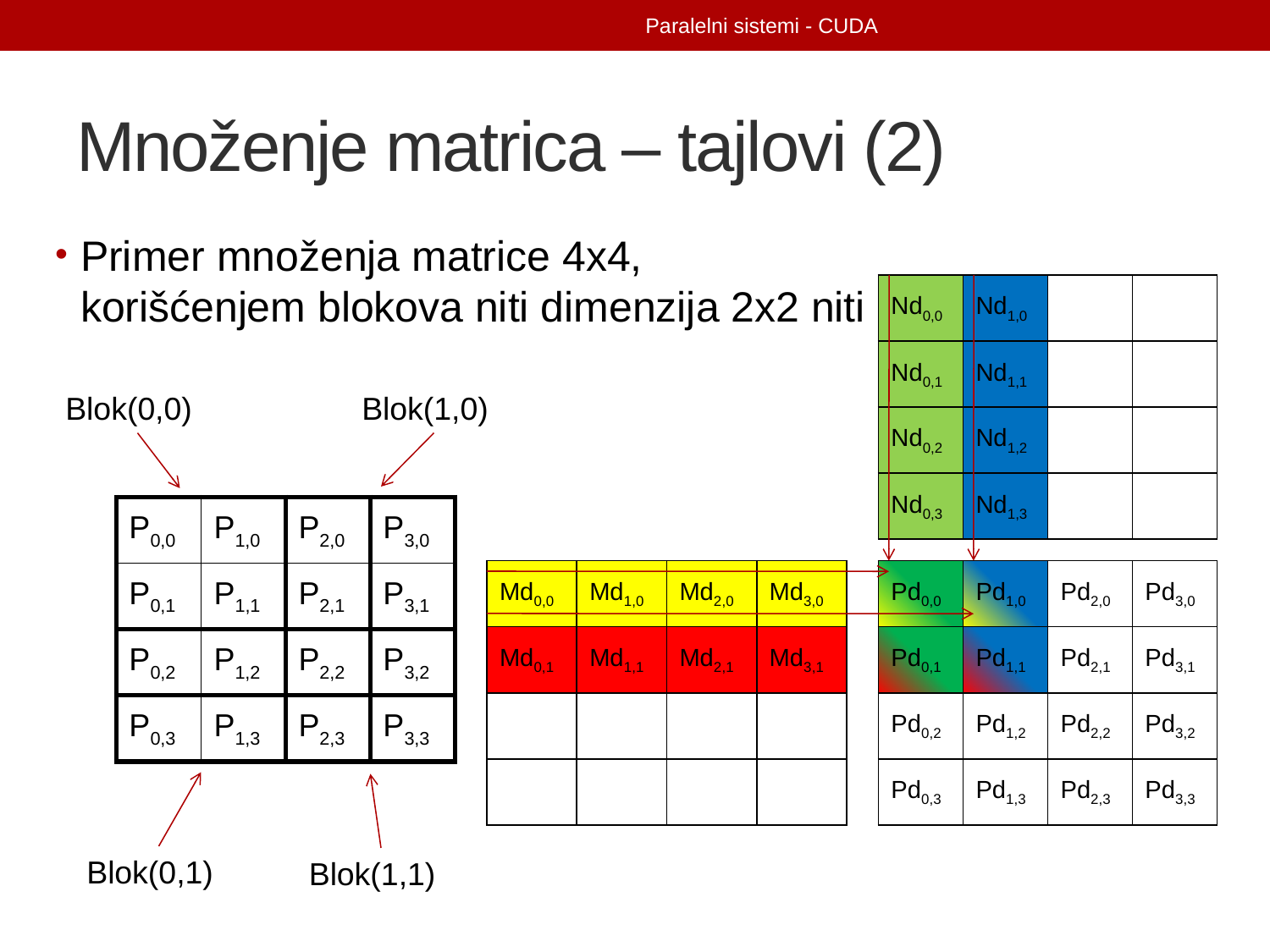

Paralelni sistemi - CUDA
# Množenje matrica – tajlovi (2)
Primer množenja matrice 4x4,
korišćenjem blokova niti dimenzija 2x2 niti
| Nd0,0 | Nd1,0 |  |  |
| --- | --- | --- | --- |
| Nd0,1 | Nd1,1 |  |  |
| Nd0,2 | Nd1,2 |  |  |
| Nd0,3 | Nd1,3 |  |  |
Blok(0,0)
Blok(1,0)
| P0,0 | P1,0 | P2,0 | P3,0 |
| --- | --- | --- | --- |
| P0,1 | P1,1 | P2,1 | P3,1 |
| P0,2 | P1,2 | P2,2 | P3,2 |
| P0,3 | P1,3 | P2,3 | P3,3 |
| Md0,0 | Md1,0 | Md2,0 | Md3,0 |
| --- | --- | --- | --- |
| Md0,1 | Md1,1 | Md2,1 | Md3,1 |
|  |  |  |  |
|  |  |  |  |
| Pd0,0 | Pd1,0 | Pd2,0 | Pd3,0 |
| --- | --- | --- | --- |
| Pd0,1 | Pd1,1 | Pd2,1 | Pd3,1 |
| Pd0,2 | Pd1,2 | Pd2,2 | Pd3,2 |
| Pd0,3 | Pd1,3 | Pd2,3 | Pd3,3 |
Blok(0,1)
Blok(1,1)